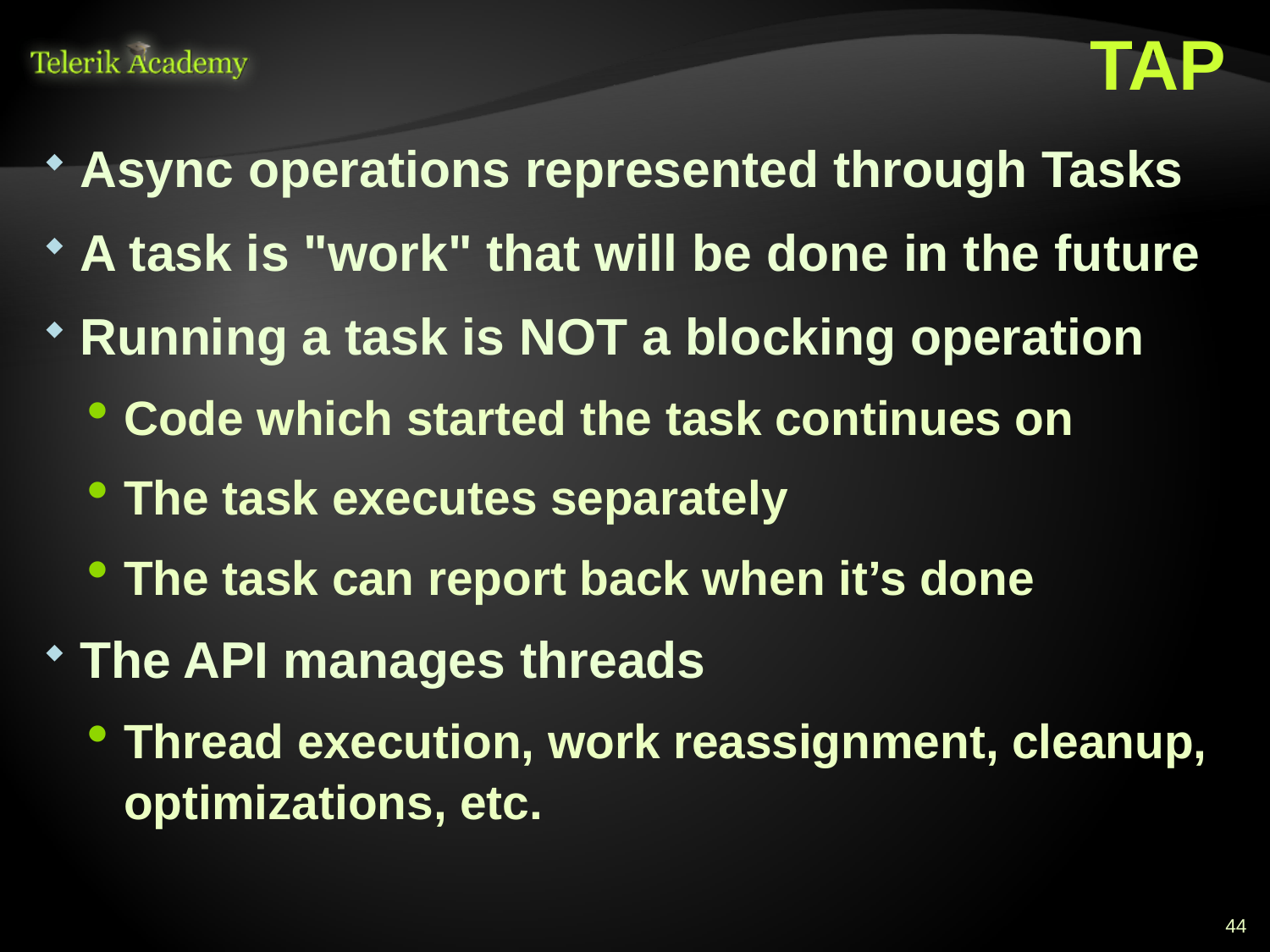

# TAP
Async operations represented through Tasks
A task is "work" that will be done in the future
Running a task is NOT a blocking operation
Code which started the task continues on
The task executes separately
The task can report back when it’s done
The API manages threads
Thread execution, work reassignment, cleanup, optimizations, etc.
44